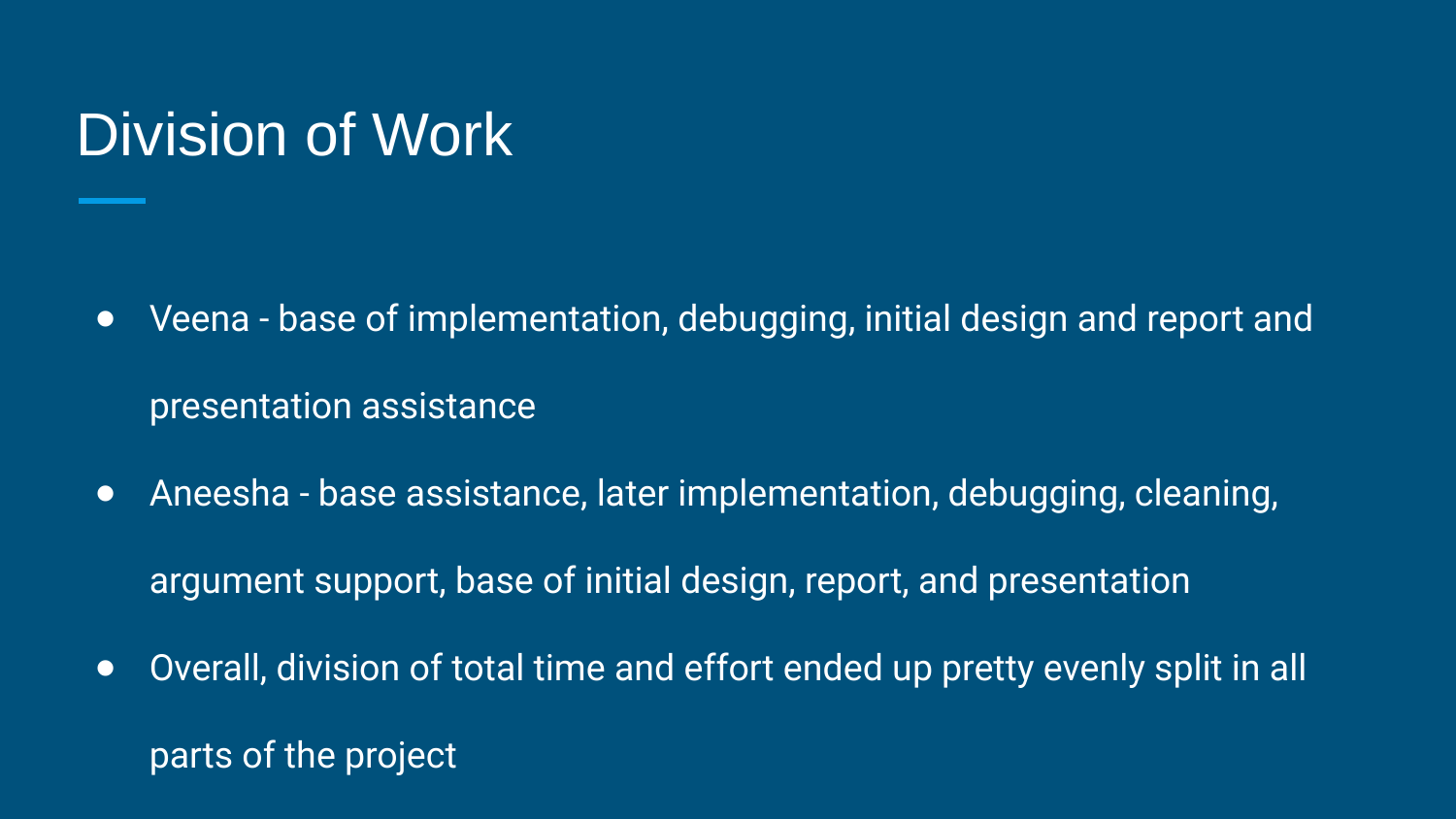

# Division of Work
Veena - base of implementation, debugging, initial design and report and presentation assistance
Aneesha - base assistance, later implementation, debugging, cleaning, argument support, base of initial design, report, and presentation
Overall, division of total time and effort ended up pretty evenly split in all parts of the project